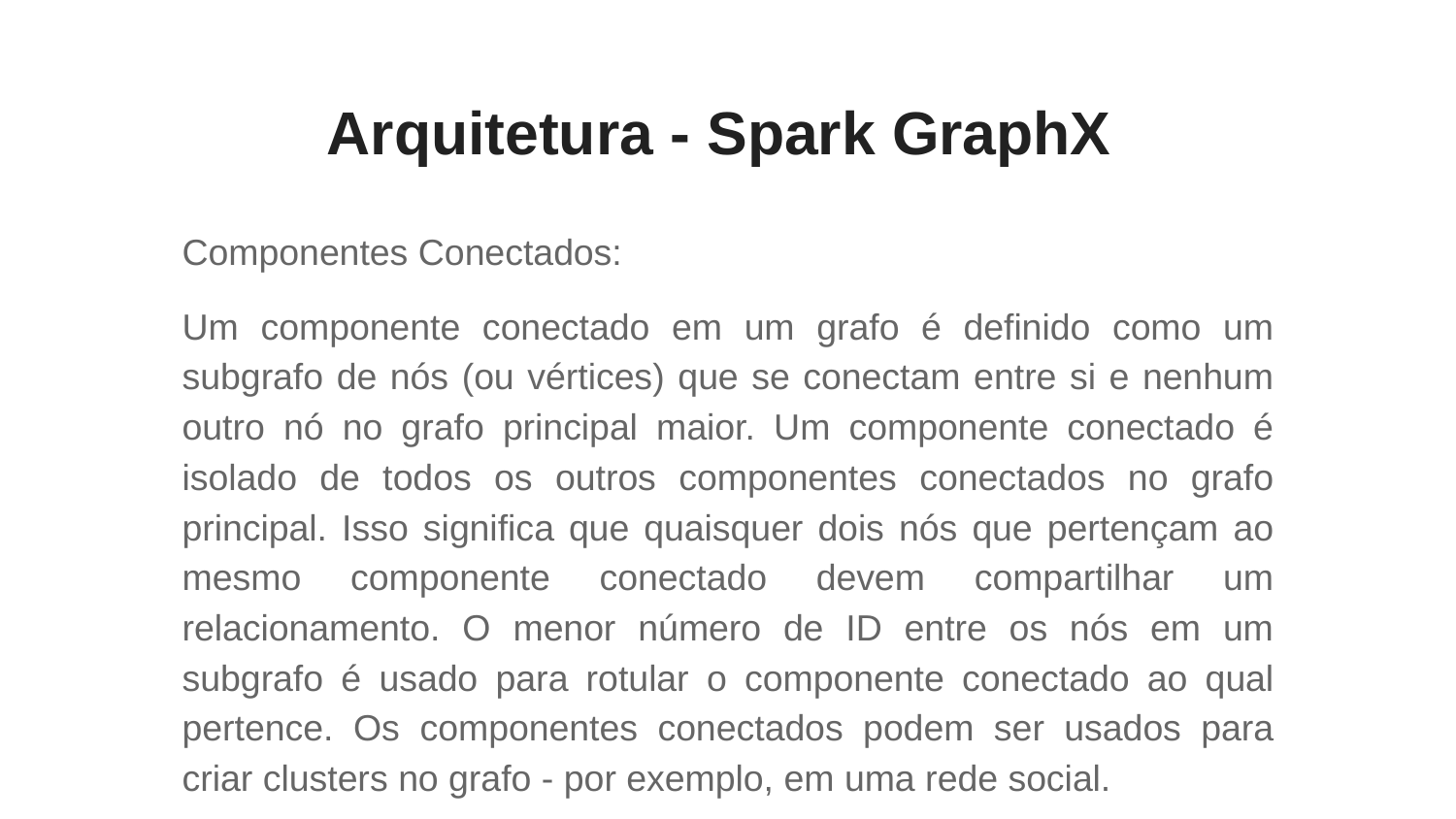

# Arquitetura - Spark GraphX
Componentes Conectados:
Um componente conectado em um grafo é definido como um subgrafo de nós (ou vértices) que se conectam entre si e nenhum outro nó no grafo principal maior. Um componente conectado é isolado de todos os outros componentes conectados no grafo principal. Isso significa que quaisquer dois nós que pertençam ao mesmo componente conectado devem compartilhar um relacionamento. O menor número de ID entre os nós em um subgrafo é usado para rotular o componente conectado ao qual pertence. Os componentes conectados podem ser usados para criar clusters no grafo - por exemplo, em uma rede social.